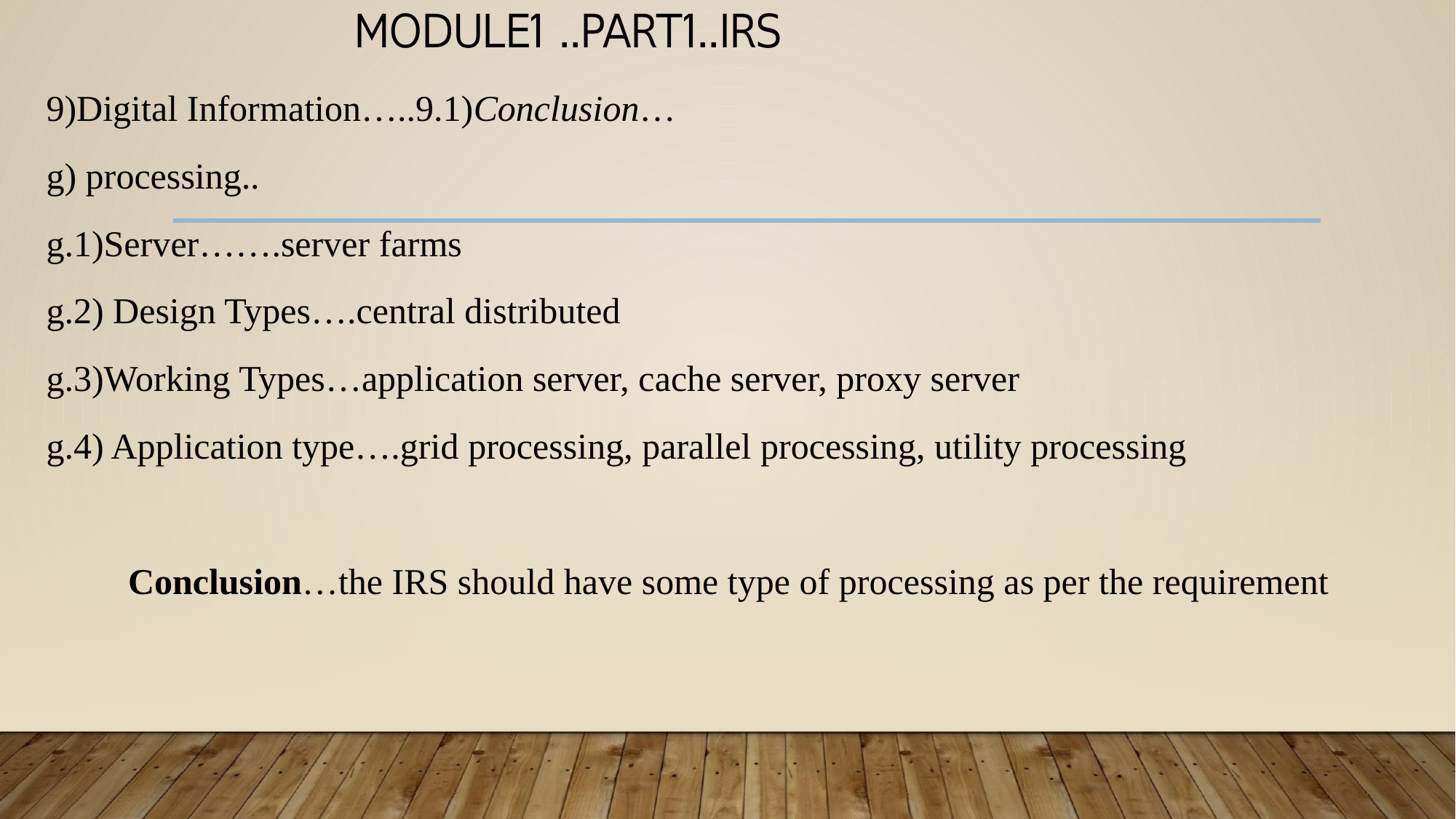

# MODULE1 ..PART1..IRS
9)Digital Information…..9.1)Conclusion…
g) processing..
g.1)Server…….server farms
g.2) Design Types….central distributed
g.3)Working Types…application server, cache server, proxy server
g.4) Application type….grid processing, parallel processing, utility processing

         Conclusion…the IRS should have some type of processing as per the requirement